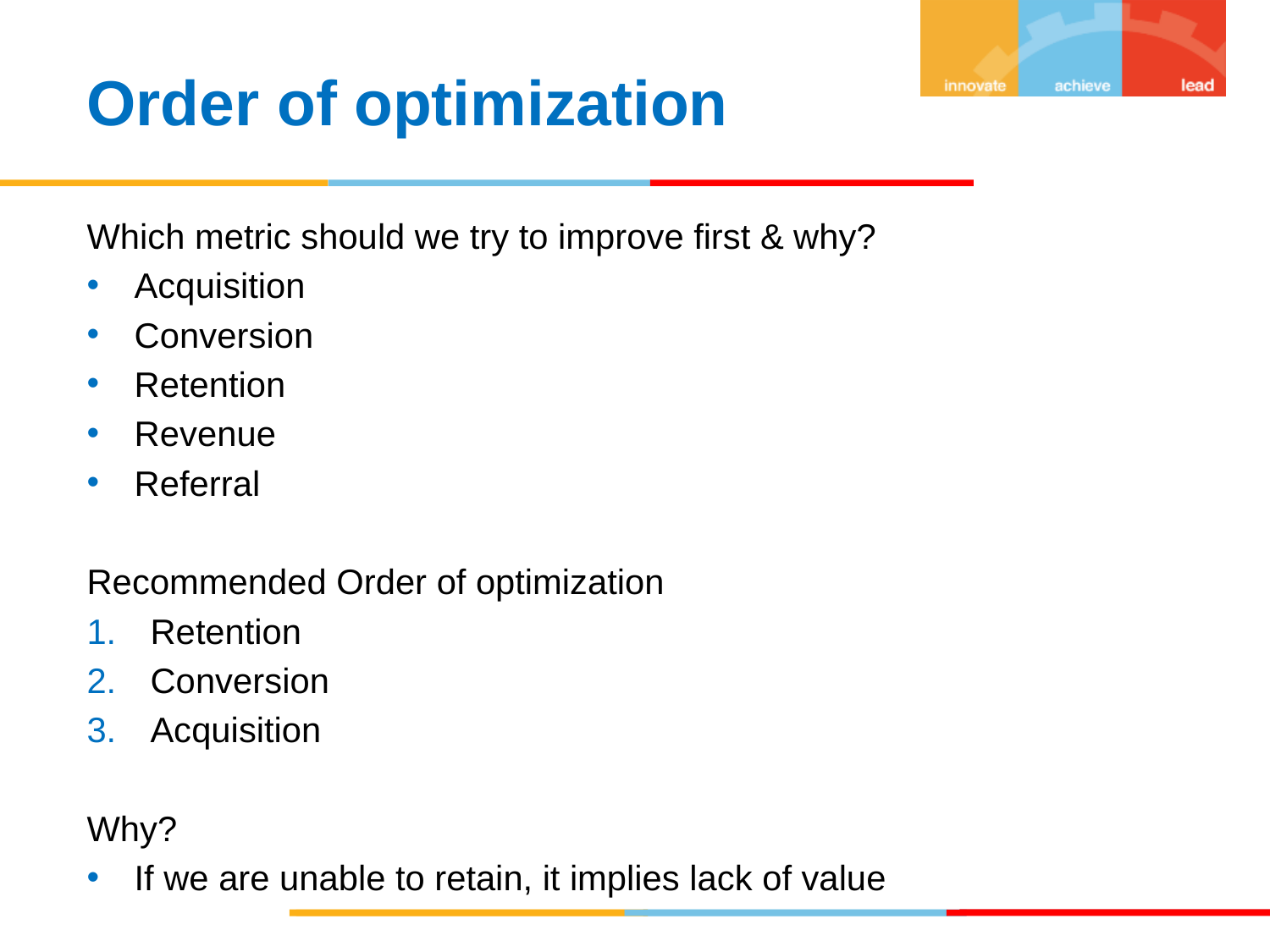

Order of optimization
Which metric should we try to improve first & why?
Acquisition
Conversion
Retention
Revenue
Referral

Recommended Order of optimization
Retention
Conversion
Acquisition

Why?
If we are unable to retain, it implies lack of value